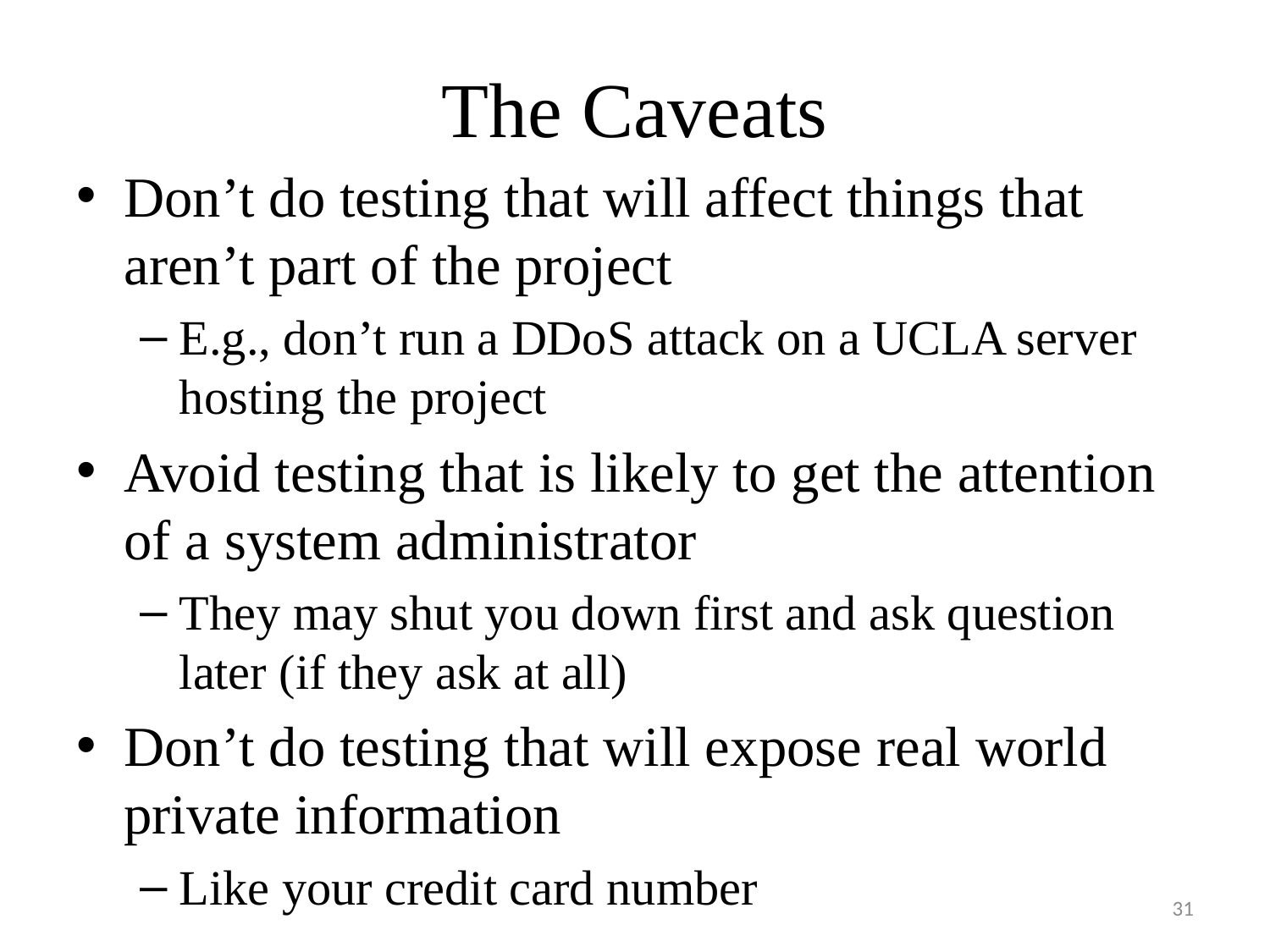

# The Caveats
Don’t do testing that will affect things that aren’t part of the project
E.g., don’t run a DDoS attack on a UCLA server hosting the project
Avoid testing that is likely to get the attention of a system administrator
They may shut you down first and ask question later (if they ask at all)
Don’t do testing that will expose real world private information
Like your credit card number
31